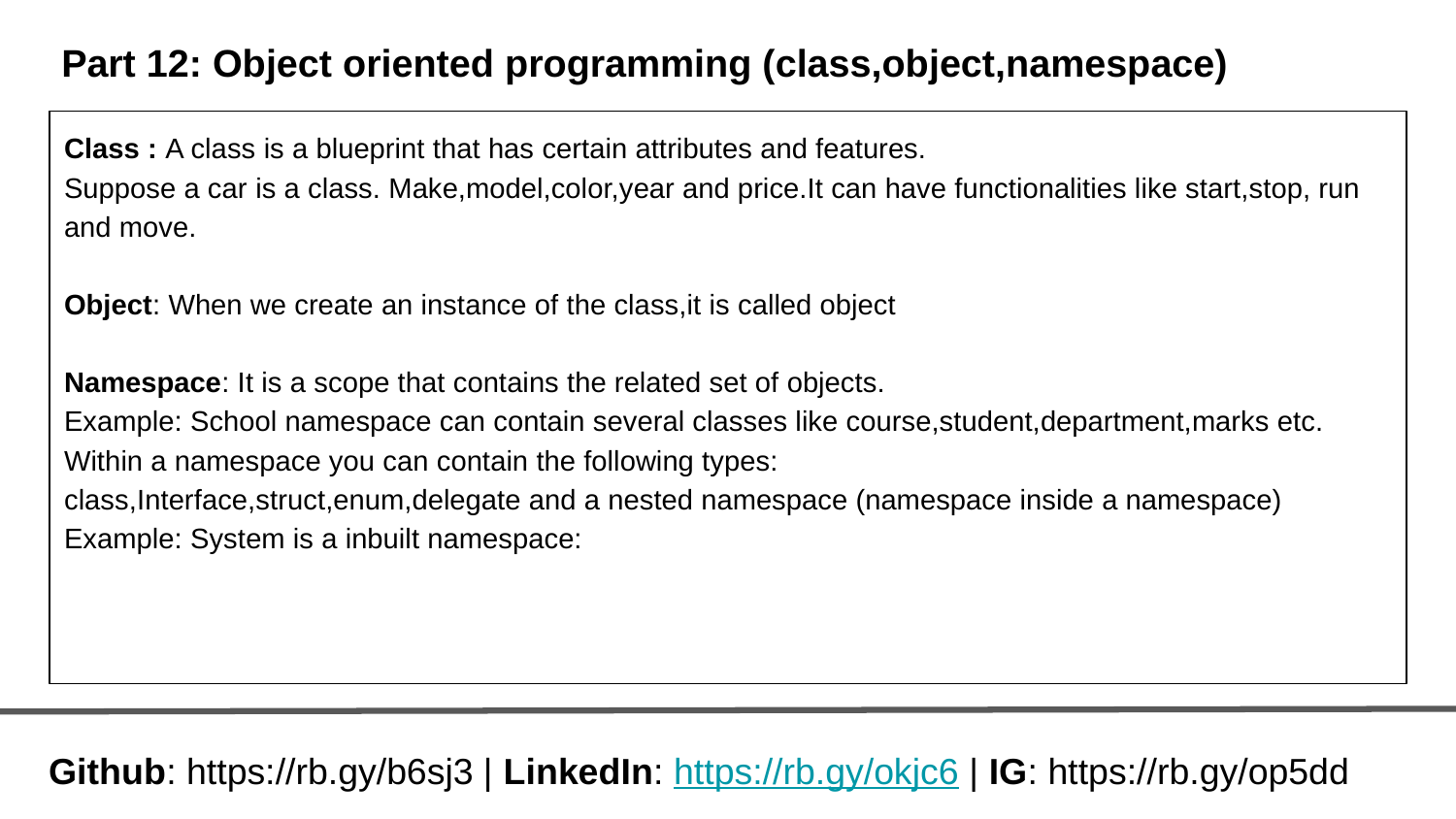

# Part 12: Object oriented programming (class,object,namespace)
Class : A class is a blueprint that has certain attributes and features.
Suppose a car is a class. Make,model,color,year and price.It can have functionalities like start,stop, run and move.

Object: When we create an instance of the class,it is called object

Namespace: It is a scope that contains the related set of objects.
Example: School namespace can contain several classes like course,student,department,marks etc.
Within a namespace you can contain the following types:
class,Interface,struct,enum,delegate and a nested namespace (namespace inside a namespace)
Example: System is a inbuilt namespace:
Github: https://rb.gy/b6sj3 | LinkedIn: https://rb.gy/okjc6 | IG: https://rb.gy/op5dd